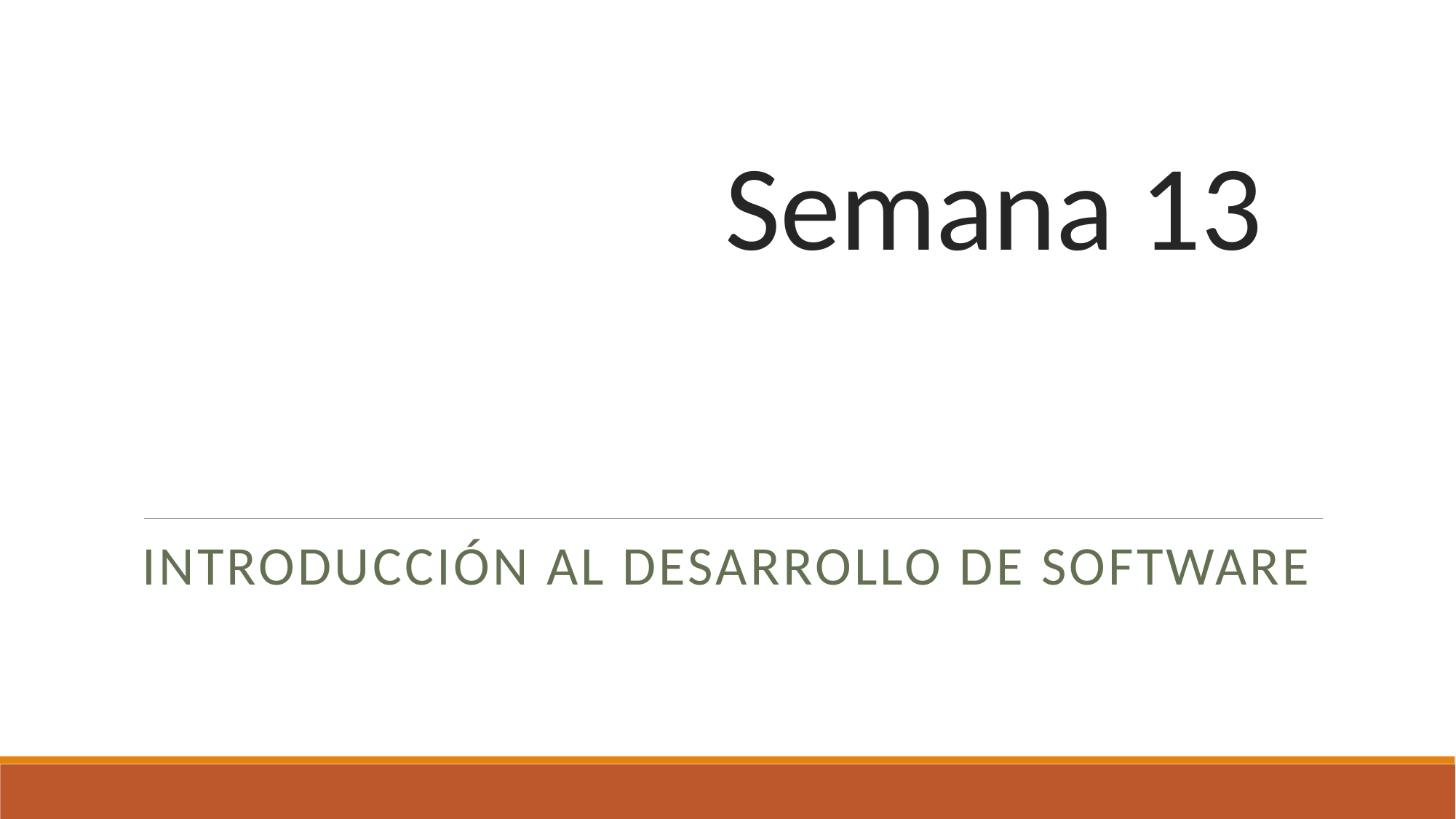

# Semana 13
Introducción al Desarrollo de Software